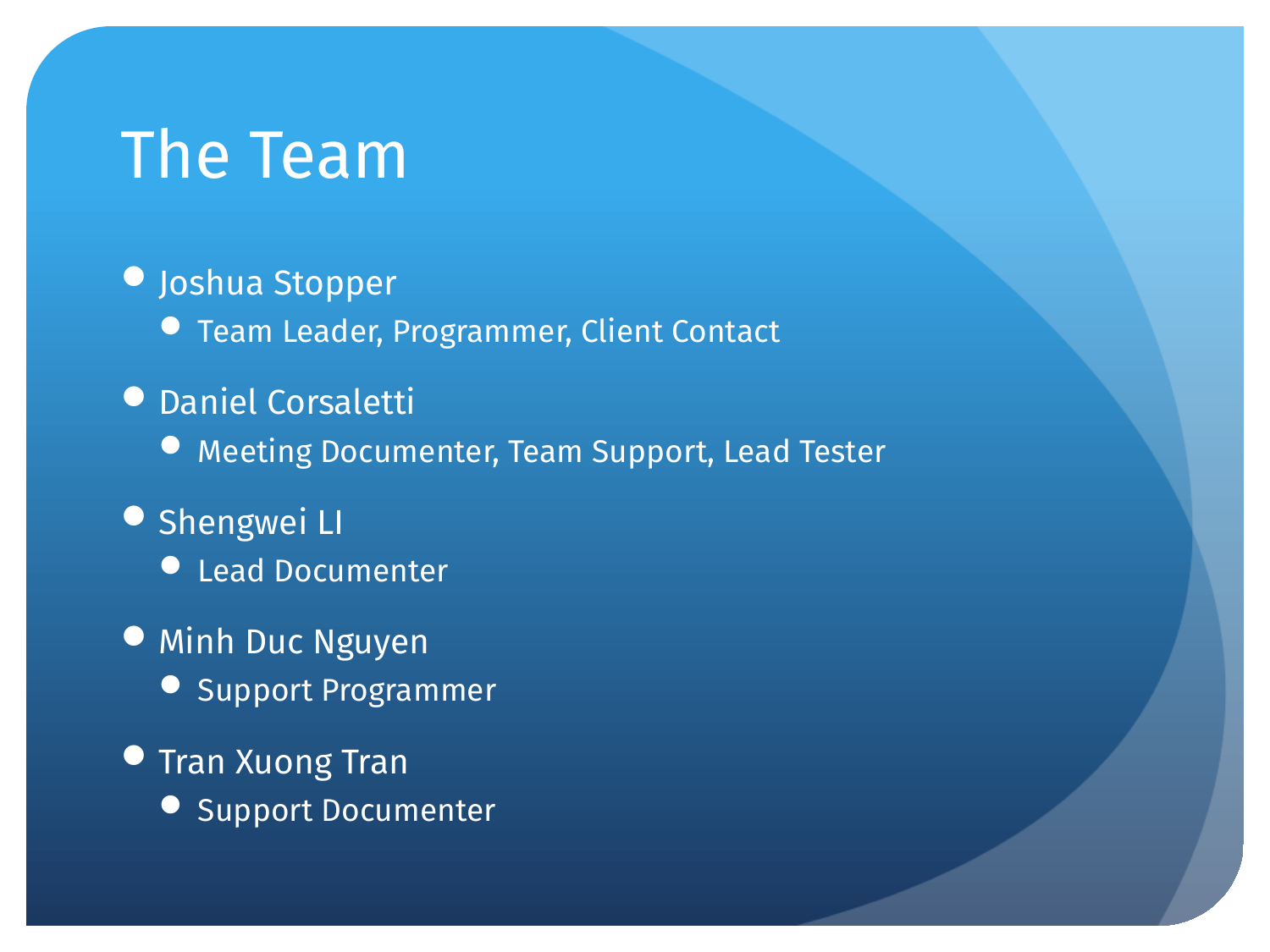

# The Team
Joshua Stopper
Team Leader, Programmer, Client Contact
Daniel Corsaletti
Meeting Documenter, Team Support, Lead Tester
Shengwei LI
Lead Documenter
Minh Duc Nguyen
Support Programmer
Tran Xuong Tran
Support Documenter